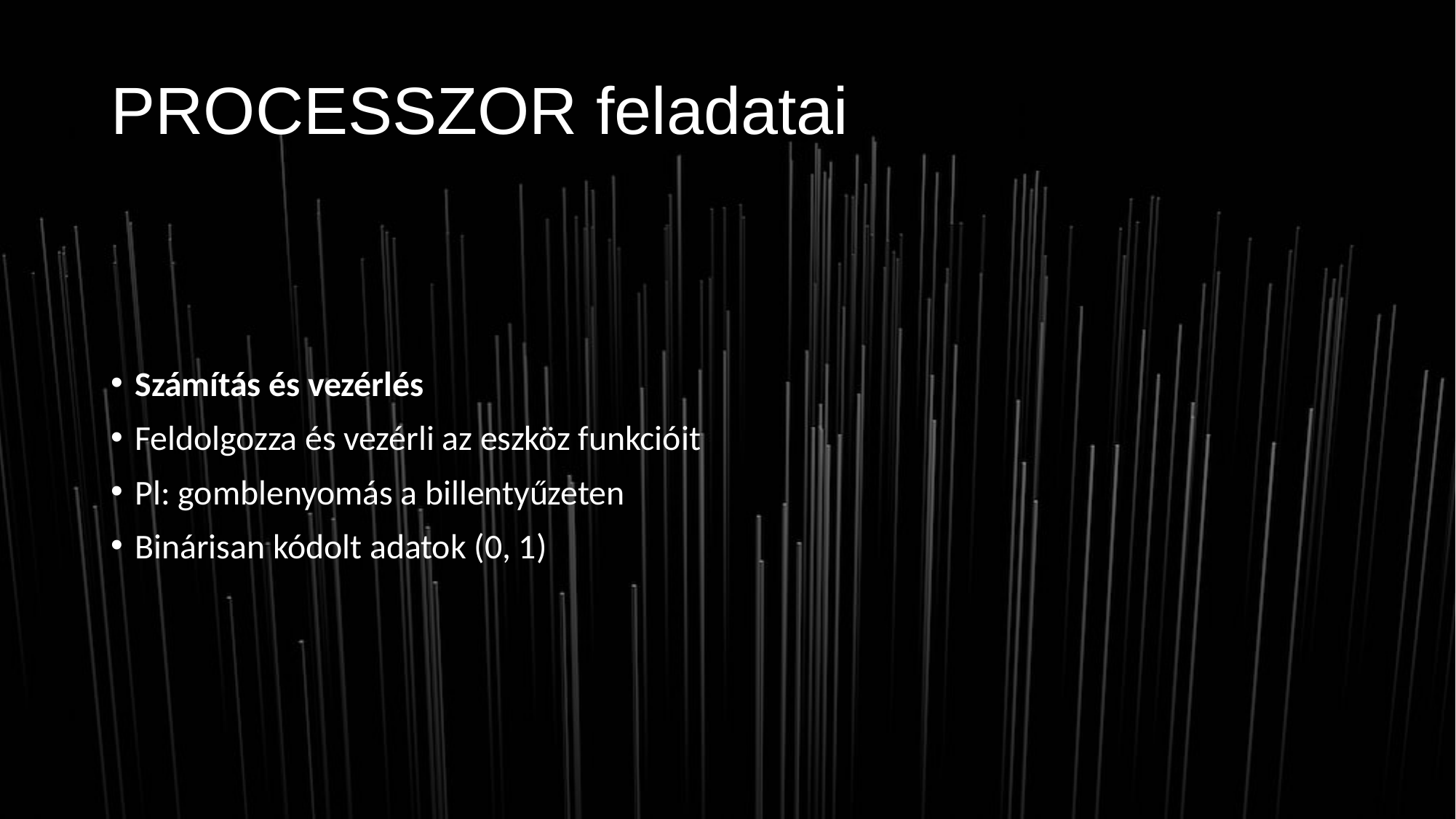

# PROCESSZOR feladatai
Számítás és vezérlés
Feldolgozza és vezérli az eszköz funkcióit
Pl: gomblenyomás a billentyűzeten
Binárisan kódolt adatok (0, 1)